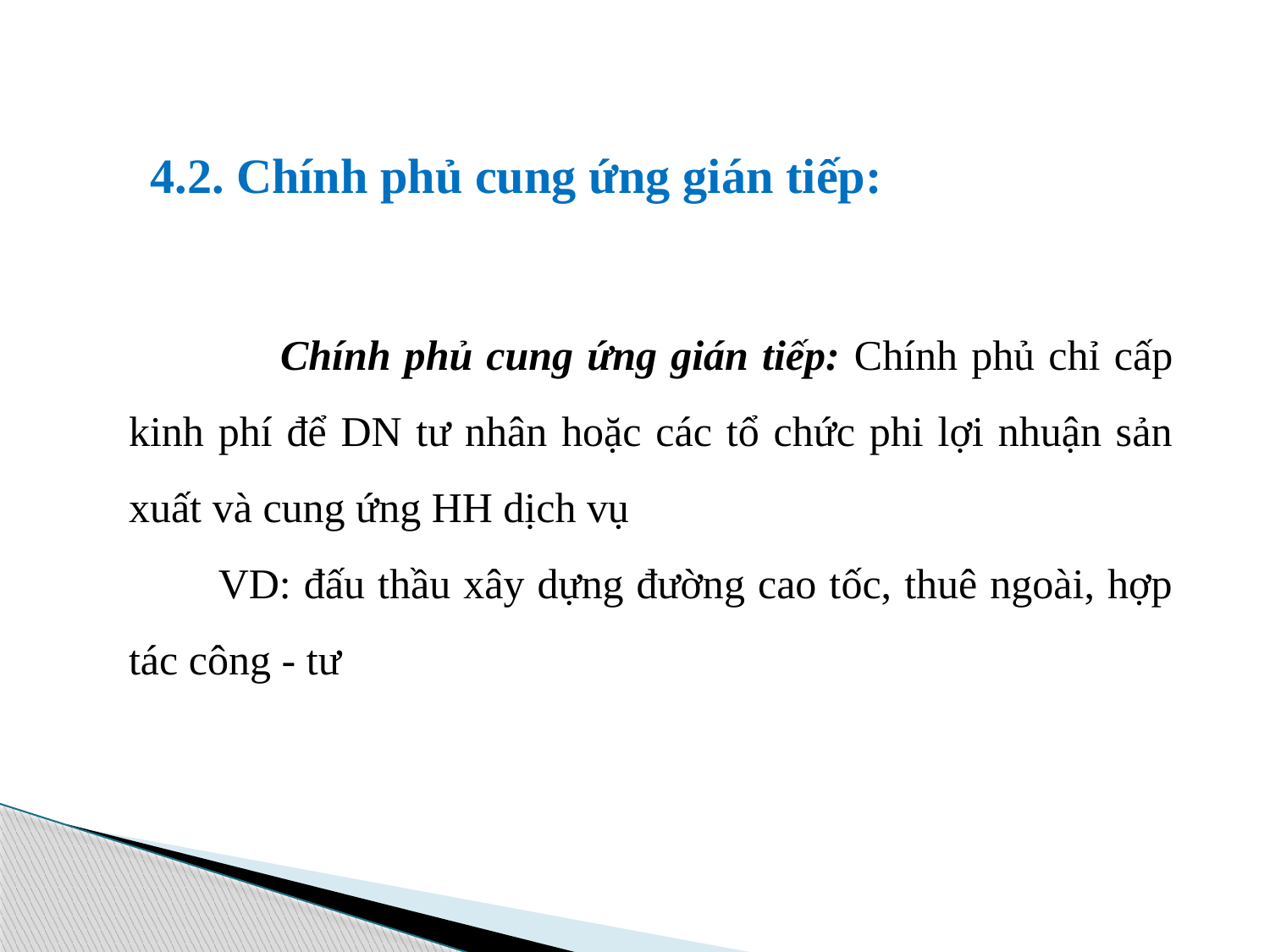

4.2. Chính phủ cung ứng gián tiếp:
           Chính phủ cung ứng gián tiếp: Chính phủ chỉ cấp kinh phí để DN tư nhân hoặc các tổ chức phi lợi nhuận sản xuất và cung ứng HH dịch vụ
       VD: đấu thầu xây dựng đường cao tốc, thuê ngoài, hợp tác công - tư